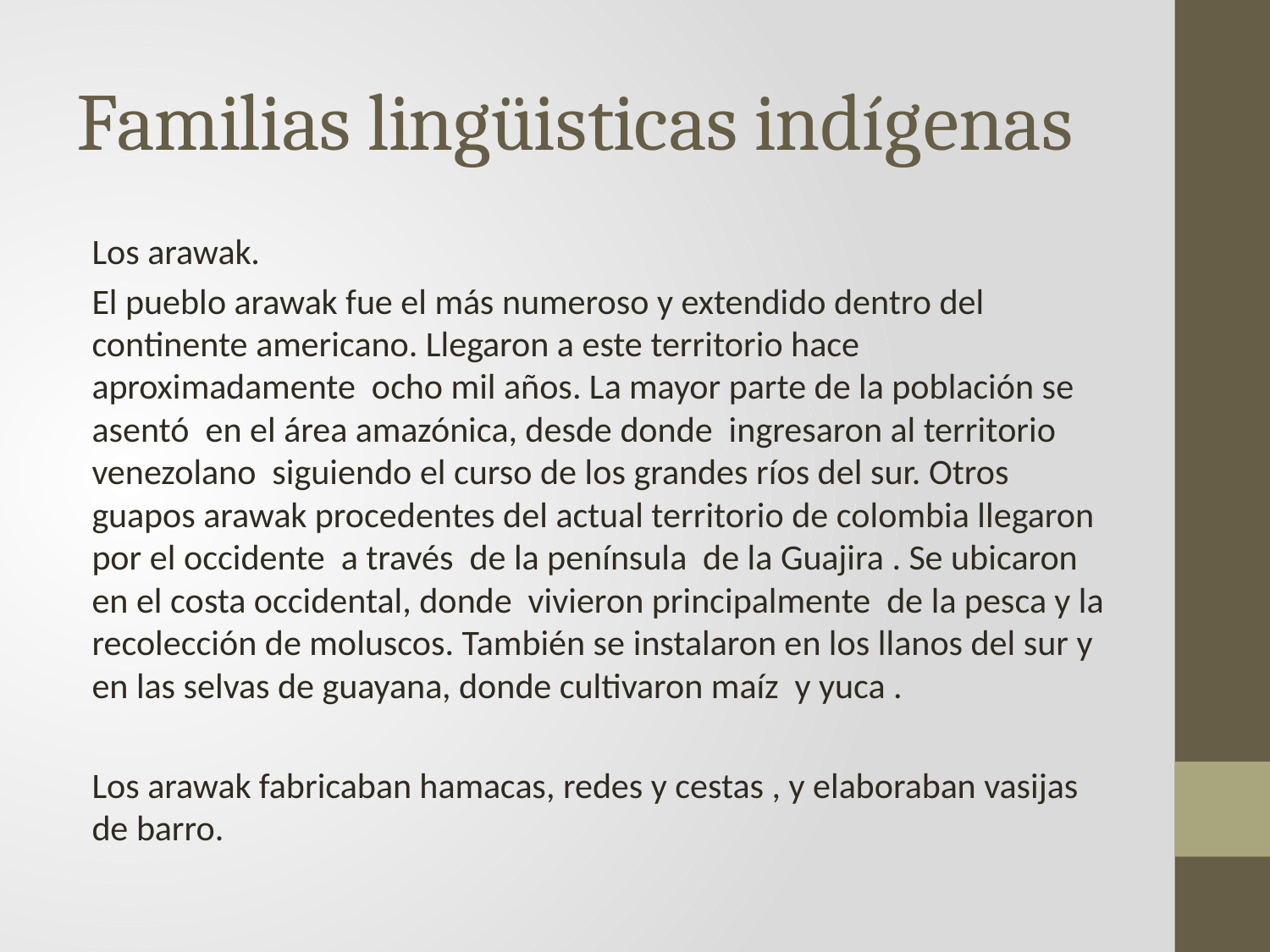

# Familias lingüisticas indígenas
Los arawak.
El pueblo arawak fue el más numeroso y extendido dentro del continente americano. Llegaron a este territorio hace aproximadamente  ocho mil años. La mayor parte de la población se asentó  en el área amazónica, desde donde  ingresaron al territorio  venezolano  siguiendo el curso de los grandes ríos del sur. Otros  guapos arawak procedentes del actual territorio de colombia llegaron por el occidente  a través  de la península  de la Guajira . Se ubicaron en el costa occidental, donde  vivieron principalmente  de la pesca y la recolección de moluscos. También se instalaron en los llanos del sur y en las selvas de guayana, donde cultivaron maíz  y yuca .

Los arawak fabricaban hamacas, redes y cestas , y elaboraban vasijas de barro.